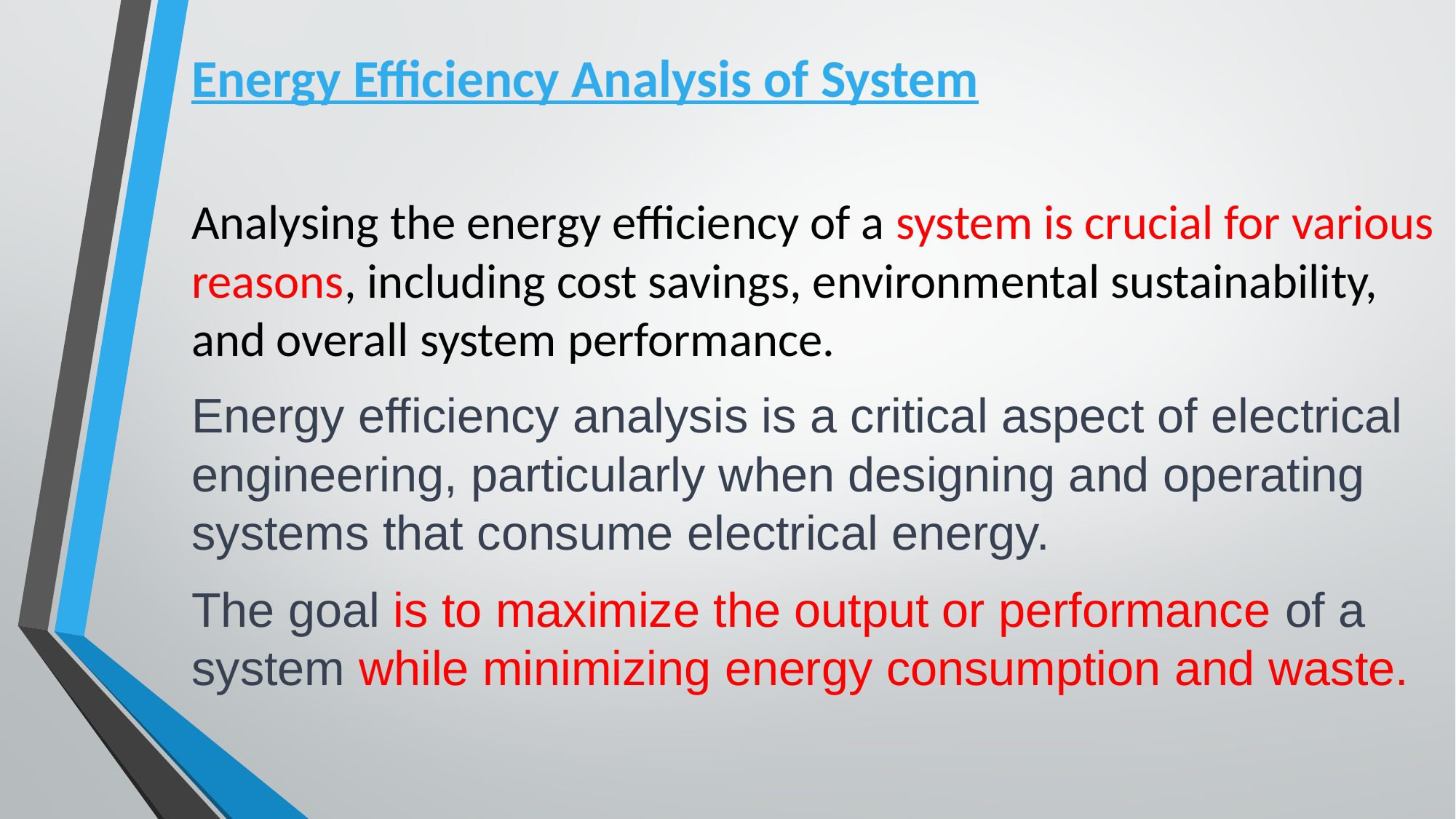

Energy Efficiency Analysis of System

Analysing the energy efficiency of a system is crucial for various reasons, including cost savings, environmental sustainability, and overall system performance.
Energy efficiency analysis is a critical aspect of electrical engineering, particularly when designing and operating systems that consume electrical energy.
The goal is to maximize the output or performance of a system while minimizing energy consumption and waste.